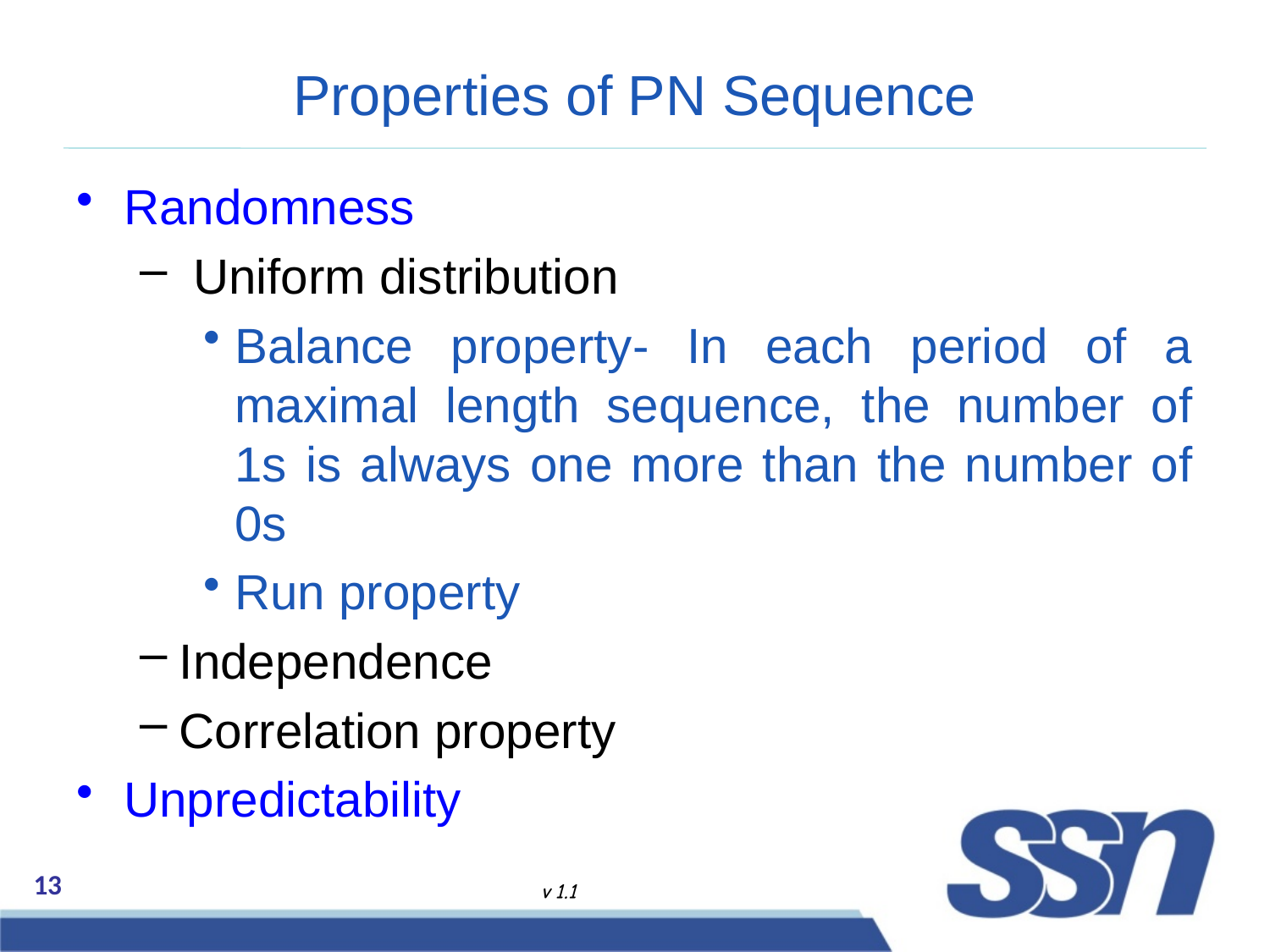

# Properties of PN Sequence
Randomness
 Uniform distribution
Balance property- In each period of a maximal length sequence, the number of 1s is always one more than the number of 0s
Run property
Independence
Correlation property
Unpredictability